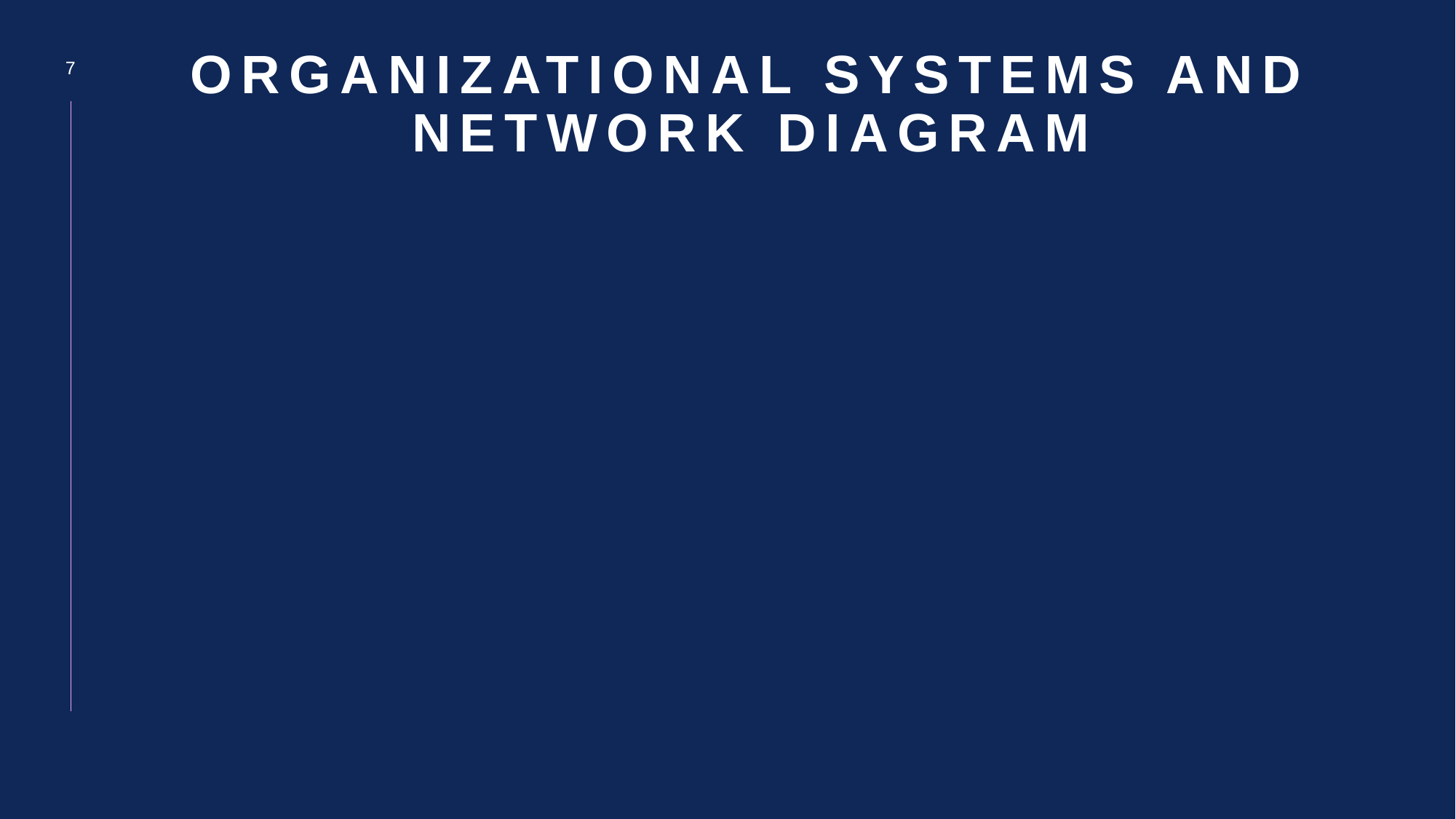

# Organizational Systems and network diagram
7